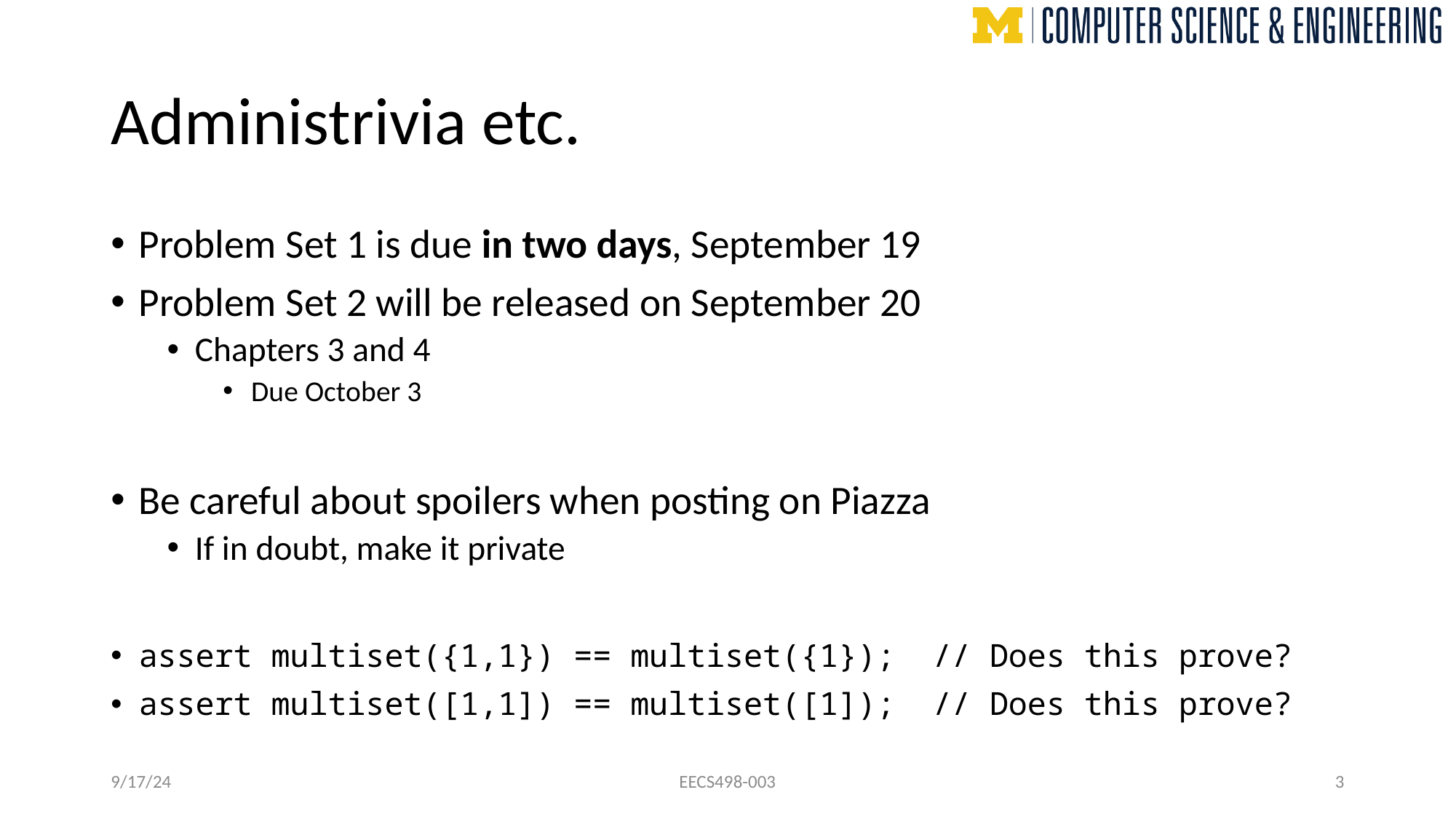

# Administrivia etc.
Problem Set 1 is due in two days, September 19
Problem Set 2 will be released on September 20
Chapters 3 and 4
Due October 3

Be careful about spoilers when posting on Piazza
If in doubt, make it private

assert multiset({1,1}) == multiset({1});  // Does this prove?
assert multiset([1,1]) == multiset([1]);  // Does this prove?

9/17/24
EECS498-003
3